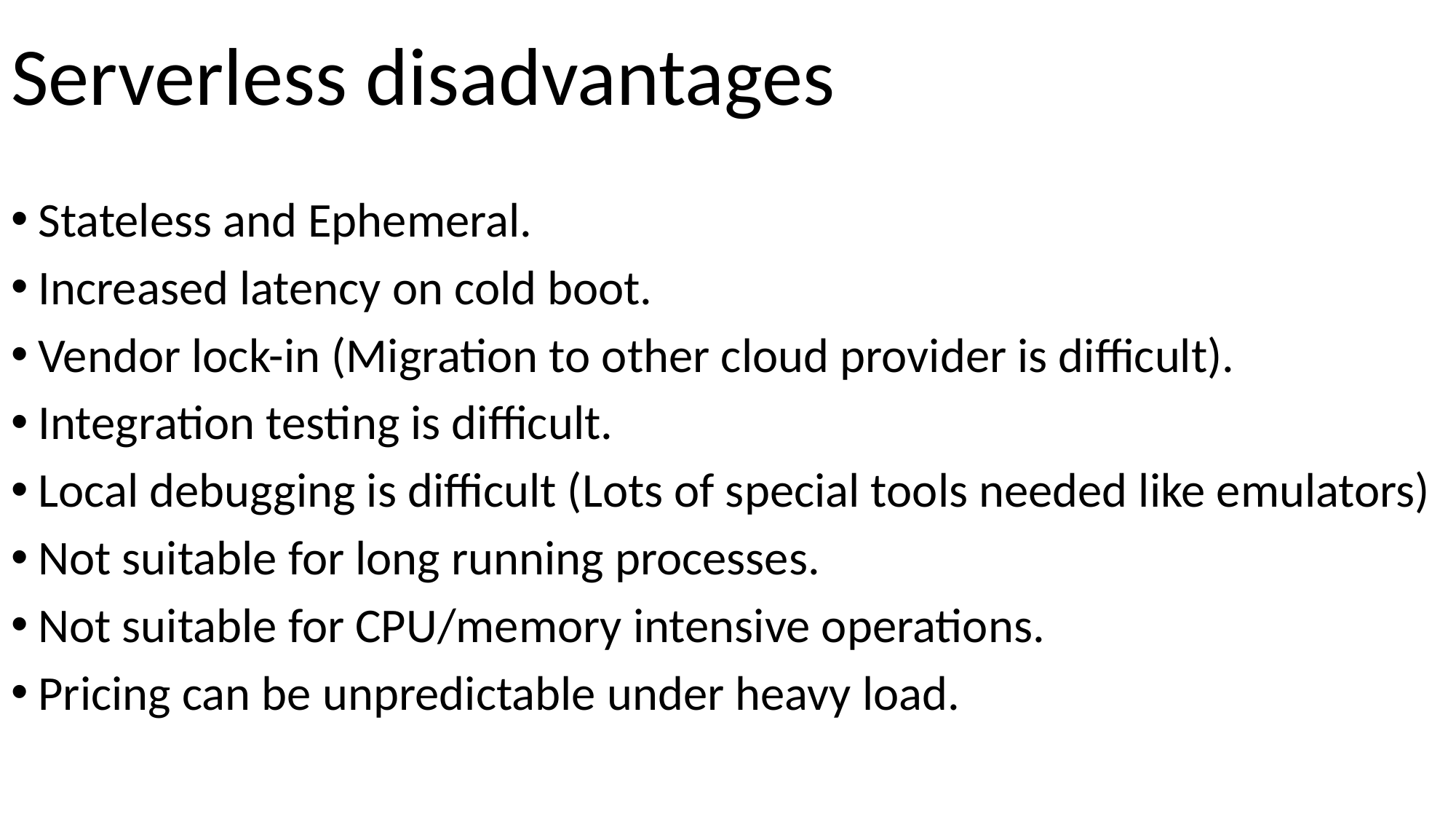

# Serverless disadvantages
Stateless and Ephemeral.
Increased latency on cold boot.
Vendor lock-in (Migration to other cloud provider is difficult).
Integration testing is difficult.
Local debugging is difficult (Lots of special tools needed like emulators)
Not suitable for long running processes.
Not suitable for CPU/memory intensive operations.
Pricing can be unpredictable under heavy load.